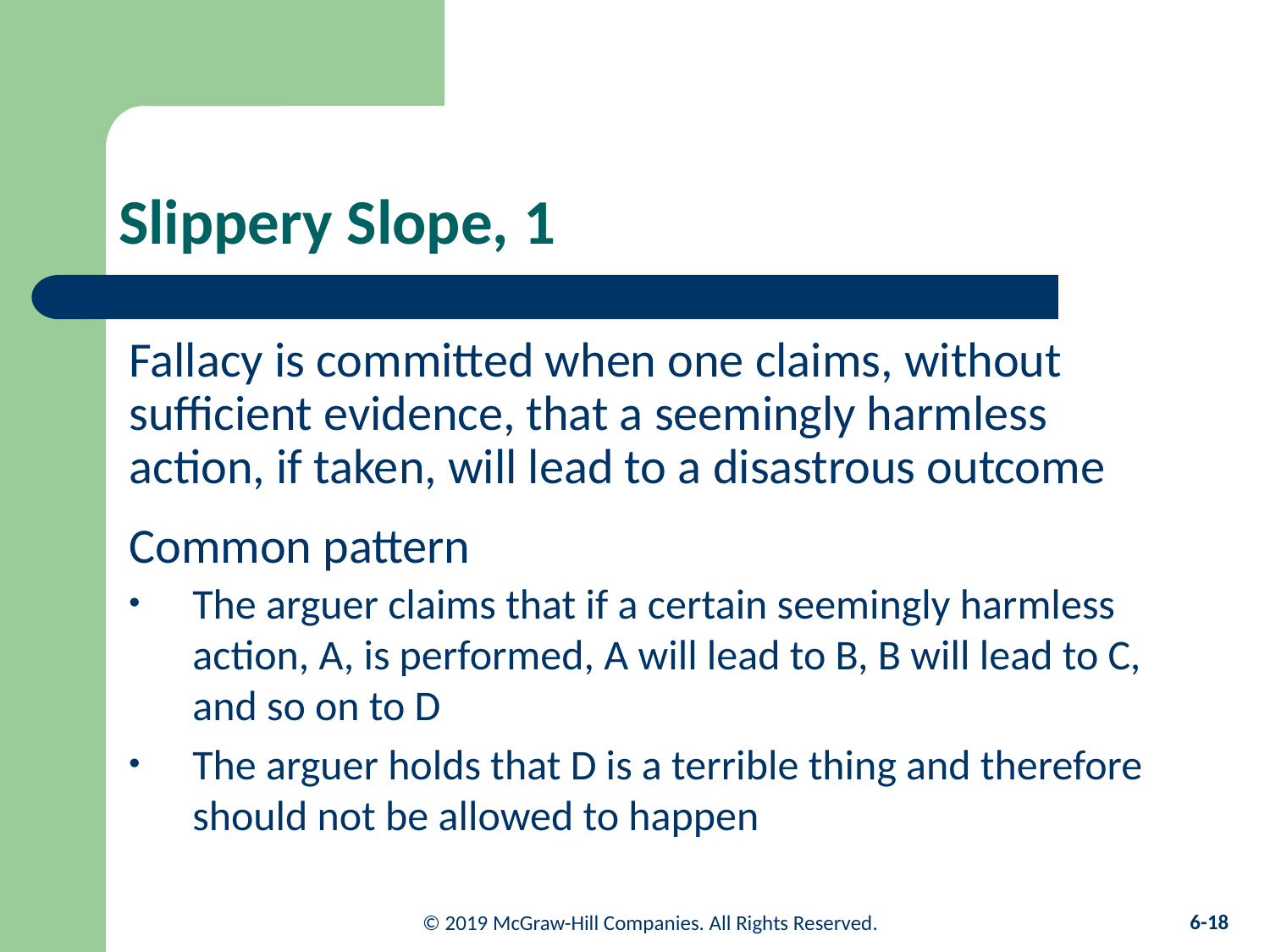

# Slippery Slope, 1
Fallacy is committed when one claims, without sufficient evidence, that a seemingly harmless action, if taken, will lead to a disastrous outcome

Common pattern
The arguer claims that if a certain seemingly harmless action, A, is performed, A will lead to B, B will lead to C, and so on to D
The arguer holds that D is a terrible thing and therefore should not be allowed to happen